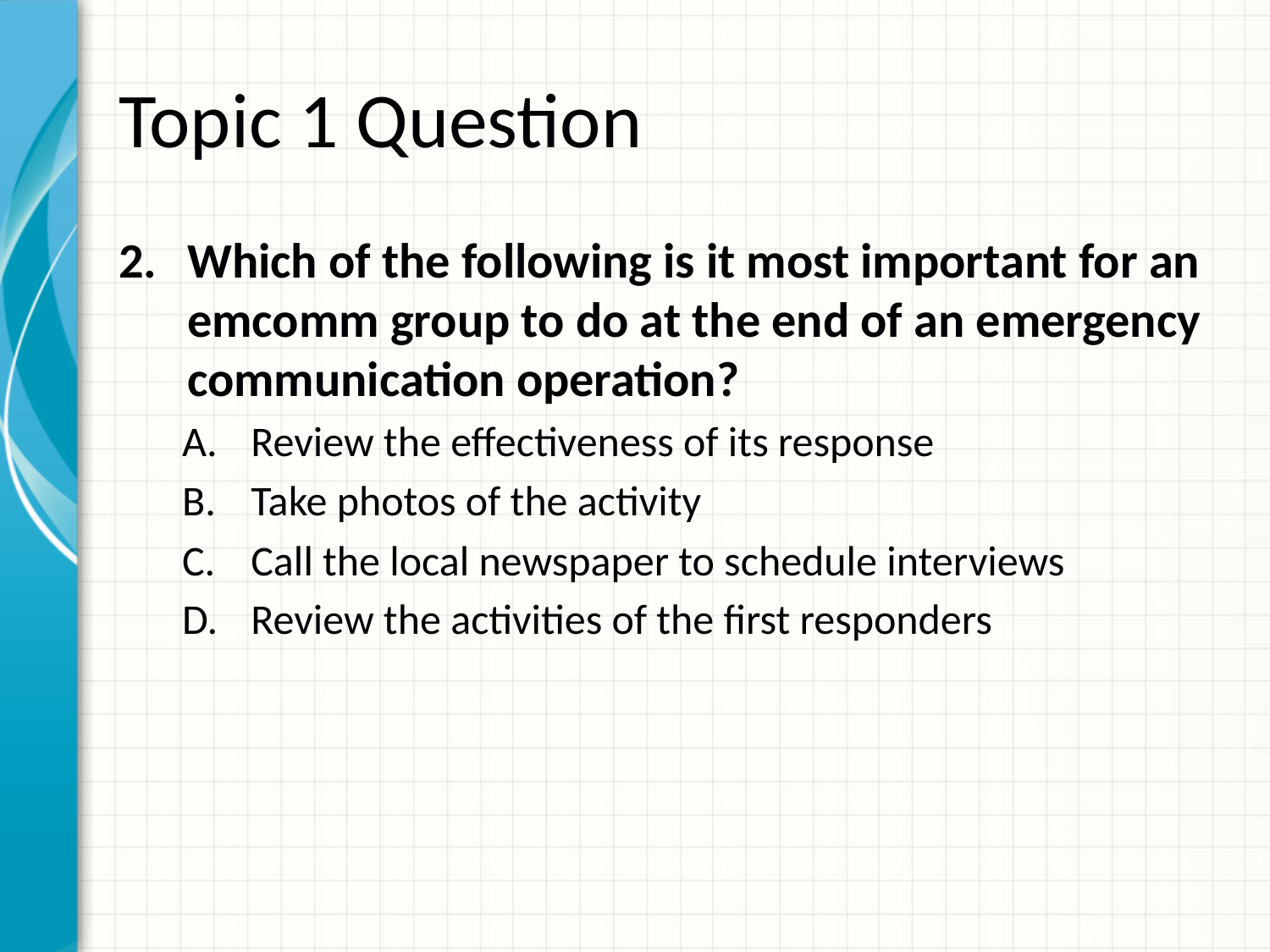

# Topic 1 Question
Which of the following is it most important for an emcomm group to do at the end of an emergency communication operation?
Review the effectiveness of its response
Take photos of the activity
Call the local newspaper to schedule interviews
Review the activities of the first responders